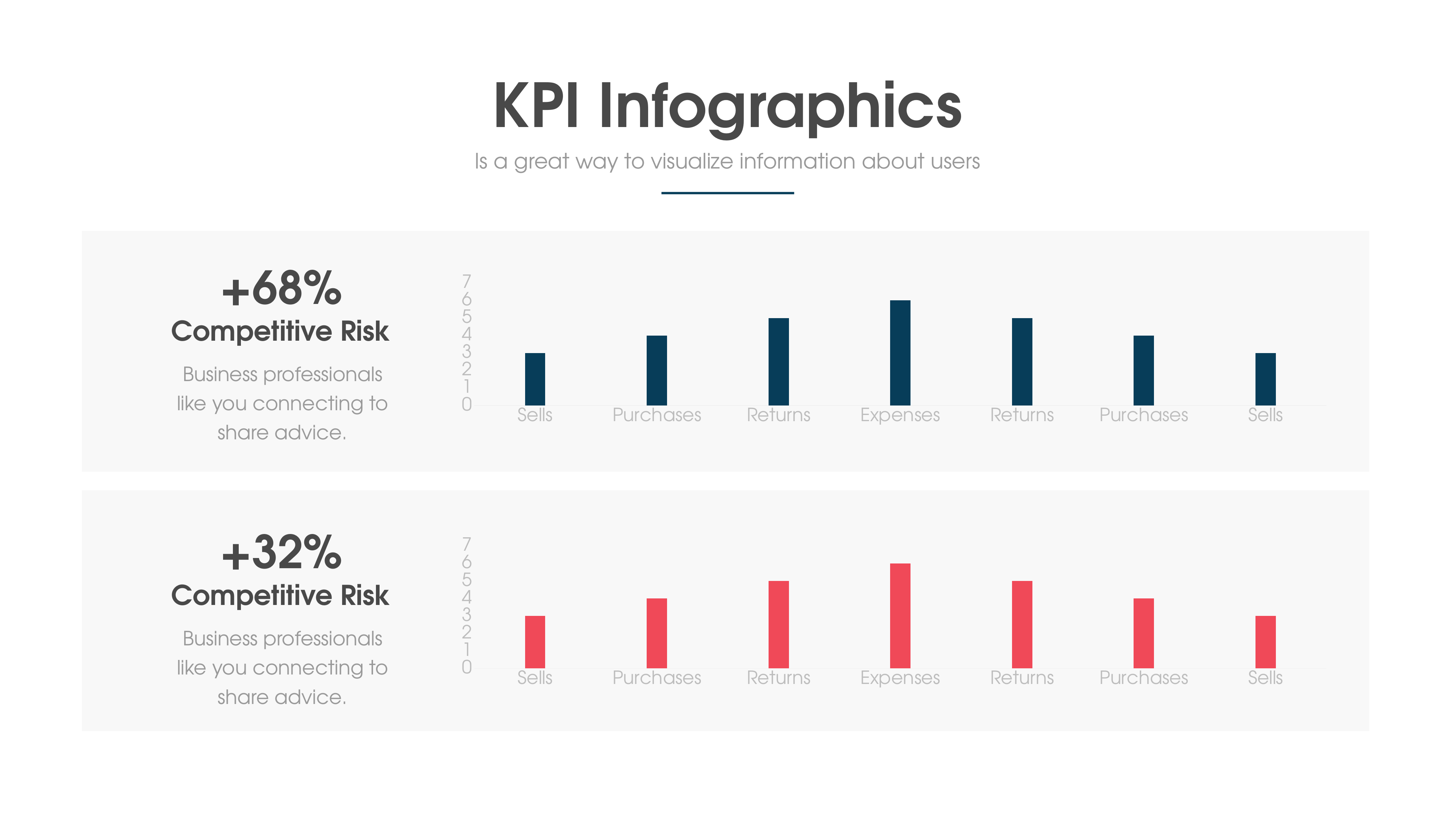

KPI Infographics
Is a great way to visualize information about users

+68%

### Chart

| Category | Series 3 |
|---|---|
| Sells | 3.0 |
| Purchases | 4.0 |
| Returns | 5.0 |
| Expenses | 6.0 |
| Returns | 5.0 |
| Purchases | 4.0 |
| Sells | 3.0 |
Competitive Risk
Business professionals like you connecting to share advice.

+32%

### Chart

| Category | Series 3 |
|---|---|
| Sells | 3.0 |
| Purchases | 4.0 |
| Returns | 5.0 |
| Expenses | 6.0 |
| Returns | 5.0 |
| Purchases | 4.0 |
| Sells | 3.0 |
Competitive Risk
Business professionals like you connecting to share advice.